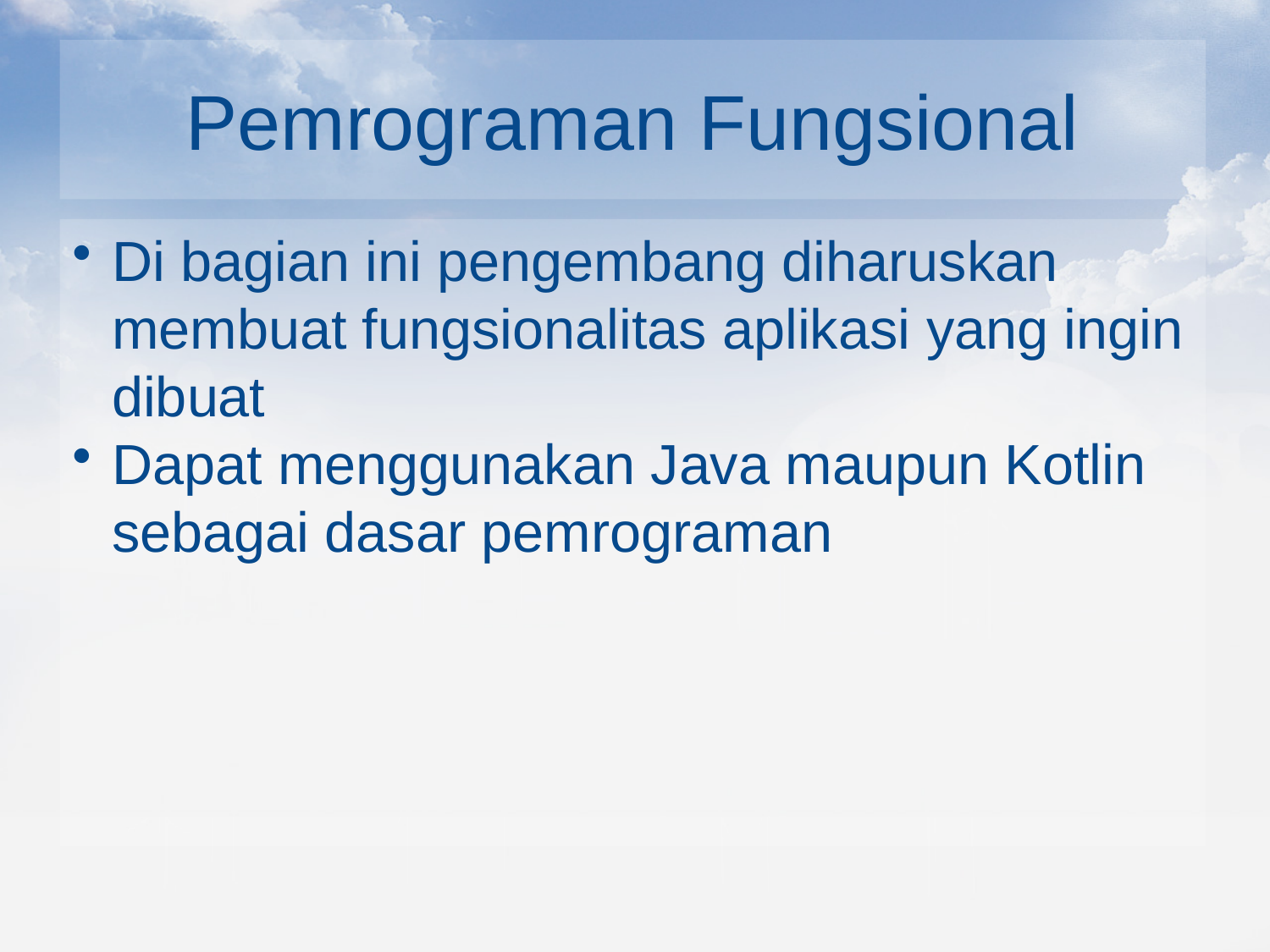

# Pemrograman Fungsional
Di bagian ini pengembang diharuskan membuat fungsionalitas aplikasi yang ingin dibuat
Dapat menggunakan Java maupun Kotlin sebagai dasar pemrograman